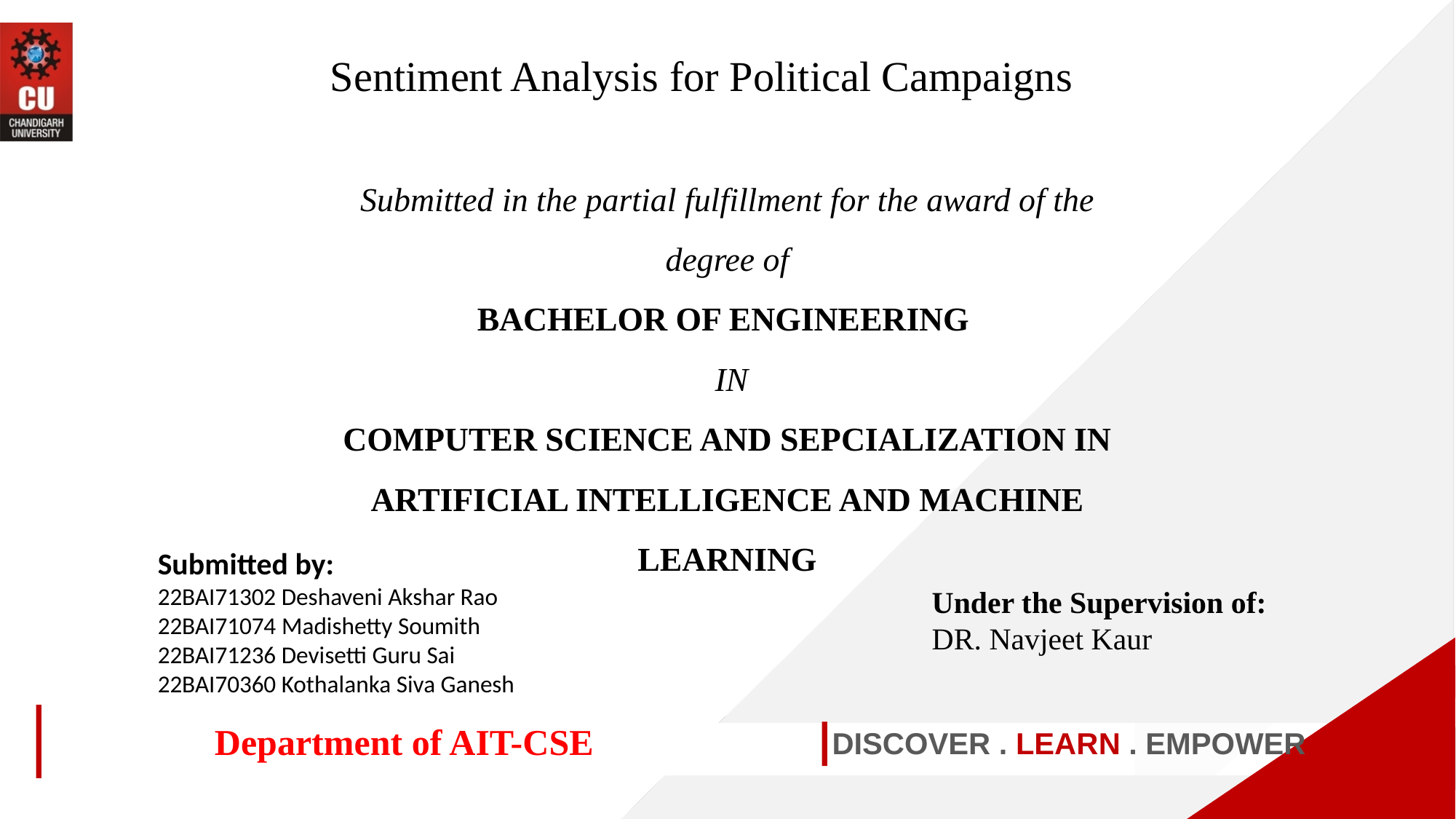

Sentiment Analysis for Political Campaigns
Submitted in the partial fulfillment for the award of the degree of
BACHELOR OF ENGINEERING
 IN
COMPUTER SCIENCE AND SEPCIALIZATION IN
ARTIFICIAL INTELLIGENCE AND MACHINE LEARNING
Submitted by:
22BAI71302 Deshaveni Akshar Rao
22BAI71074 Madishetty Soumith
22BAI71236 Devisetti Guru Sai
22BAI70360 Kothalanka Siva Ganesh
Under the Supervision of:
DR. Navjeet Kaur

Department of AIT-CSE
DISCOVER . LEARN . EMPOWER

1